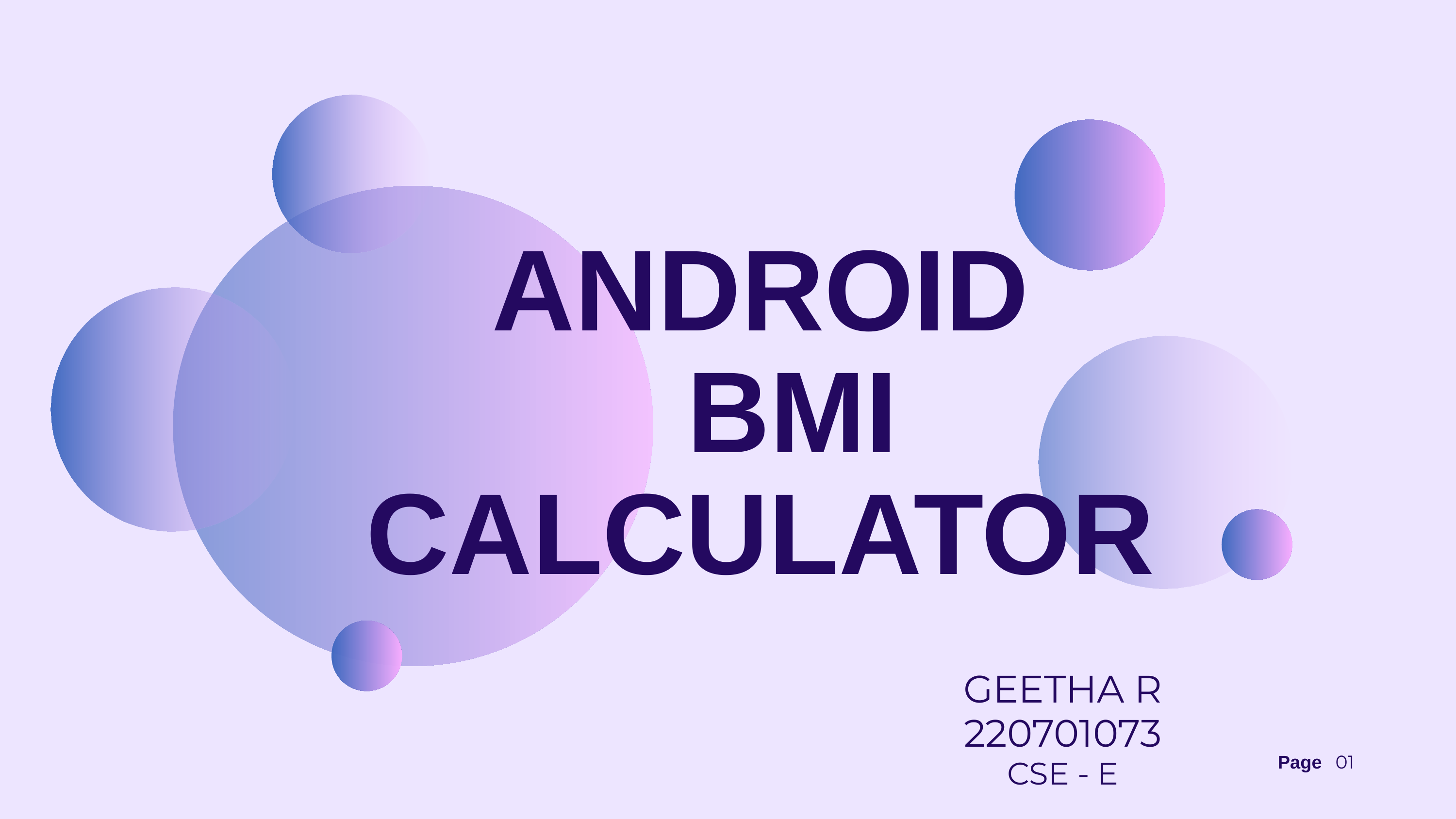

ANDROID
  BMI CALCULATOR

GEETHA R
220701073
CSE - E
Page
01